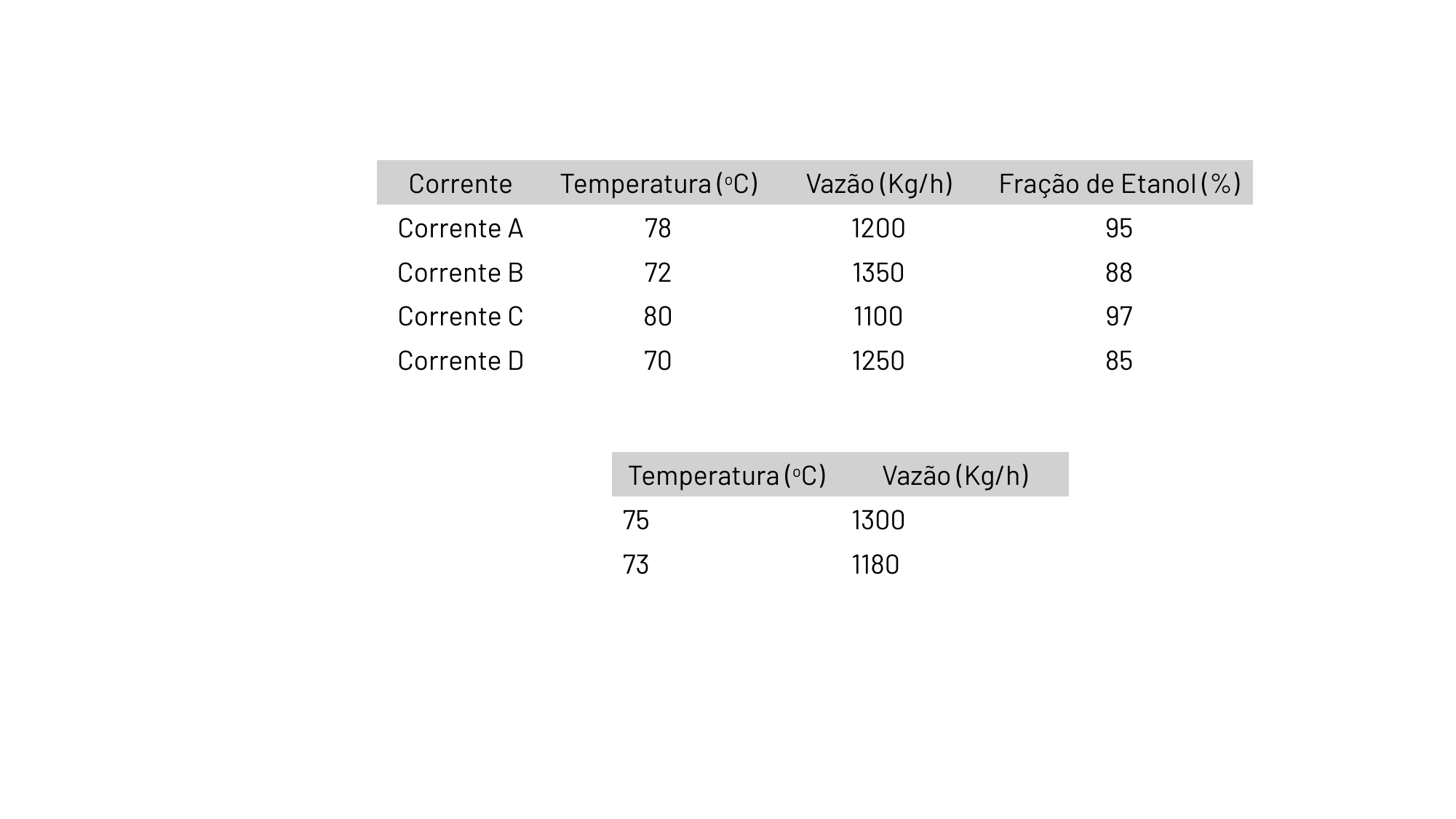

| Corrente | Temperatura (oC) | Vazão (Kg/h) | Fração de Etanol (%) |
| --- | --- | --- | --- |
| Corrente A | 78 | 1200 | 95 |
| Corrente B | 72 | 1350 | 88 |
| Corrente C | 80 | 1100 | 97 |
| Corrente D | 70 | 1250 | 85 |
| Temperatura (oC) | Vazão (Kg/h) |
| --- | --- |
| 75 | 1300 |
| 73 | 1180 |